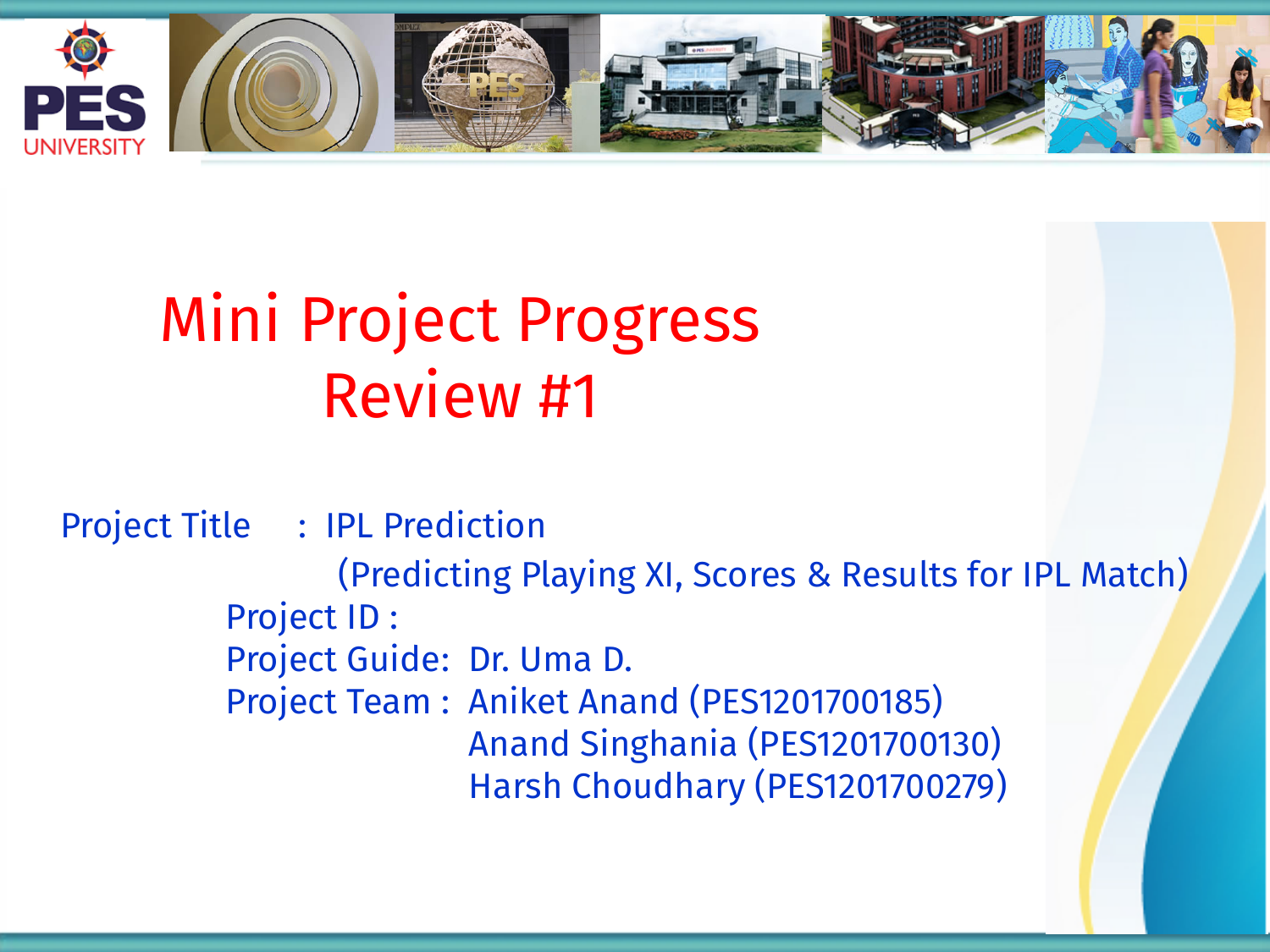

Mini Project Progress Review #1

Project Title     :  IPL Prediction
(Predicting Playing XI, Scores & Results for IPL Match)
Project ID :
Project Guide	:  Dr. Uma D.
Project Team 	:  Aniket Anand (PES1201700185)
		   Anand Singhania (PES1201700130)
		   Harsh Choudhary (PES1201700279)